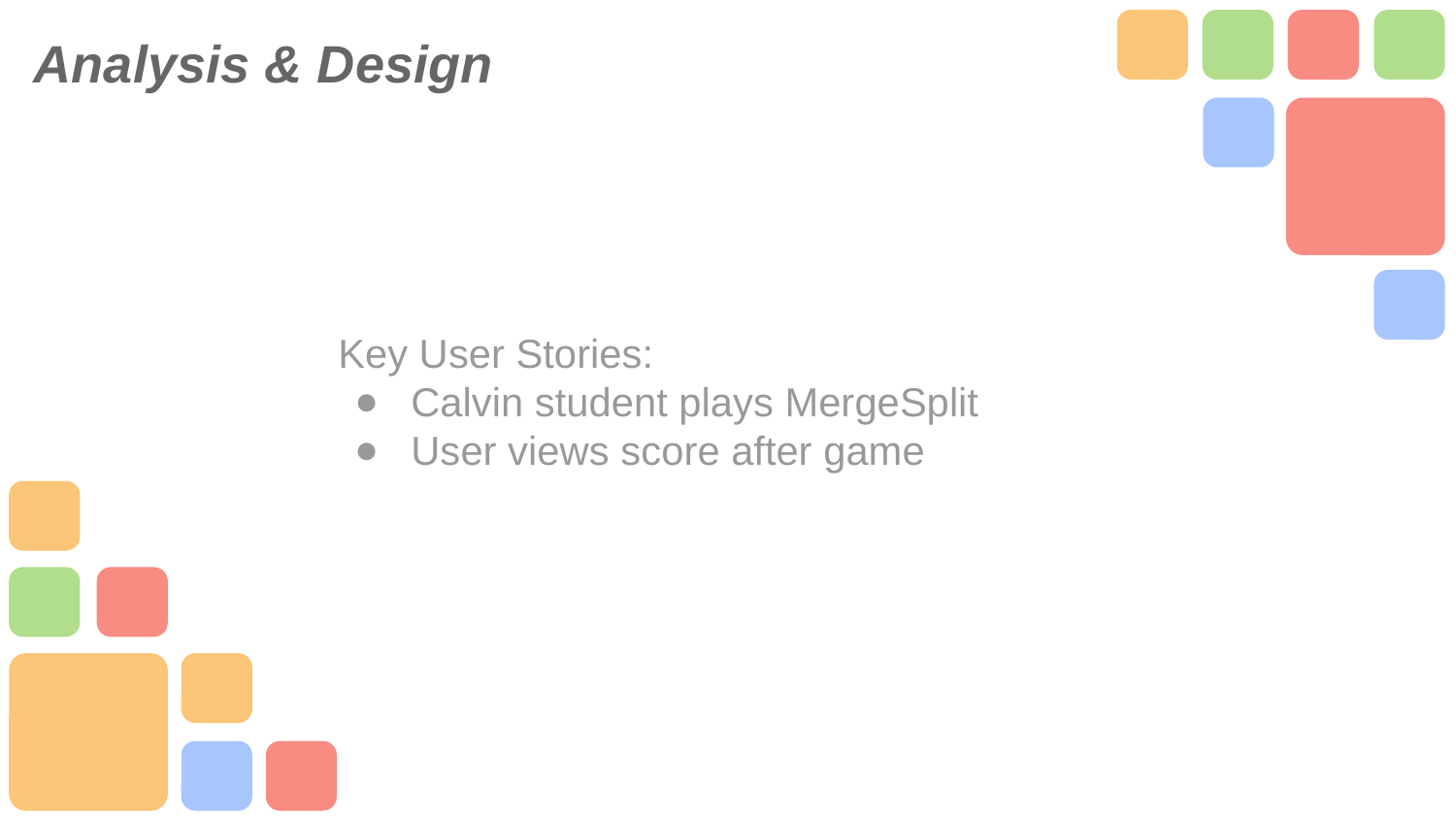

Analysis & Design

Key User Stories:
Calvin student plays MergeSplit
User views score after game